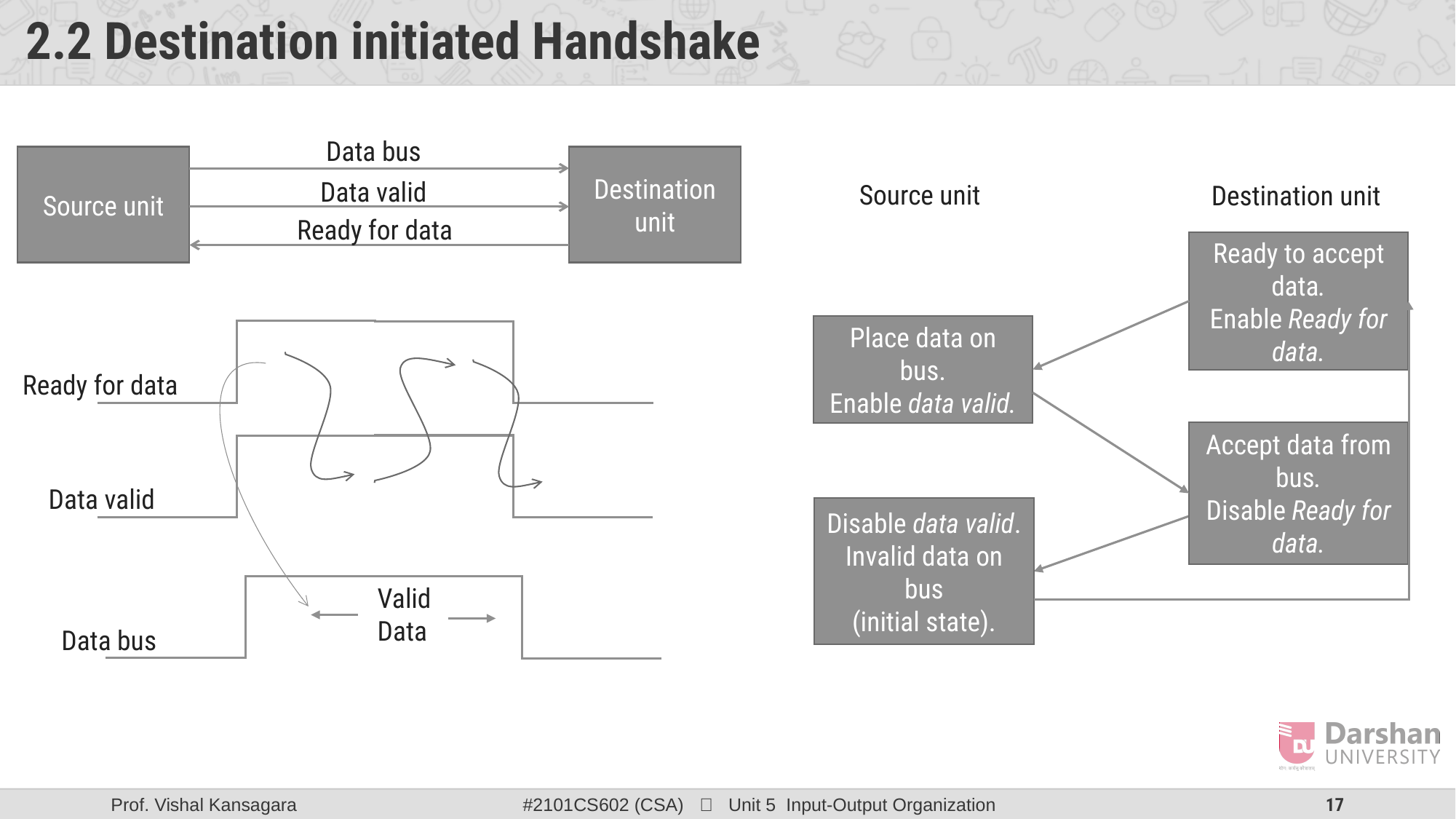

# 2.2 Destination initiated Handshake
Data bus
Source unit
Destination unit
Data valid
Source unit
Destination unit
Ready for data
Ready to accept data.
Enable Ready for data.
Place data on bus.
Enable data valid.

Ready for data

Accept data from bus.
Disable Ready for data.
Data valid
Disable data valid.
Invalid data on bus
(initial state).
Valid Data
Data bus